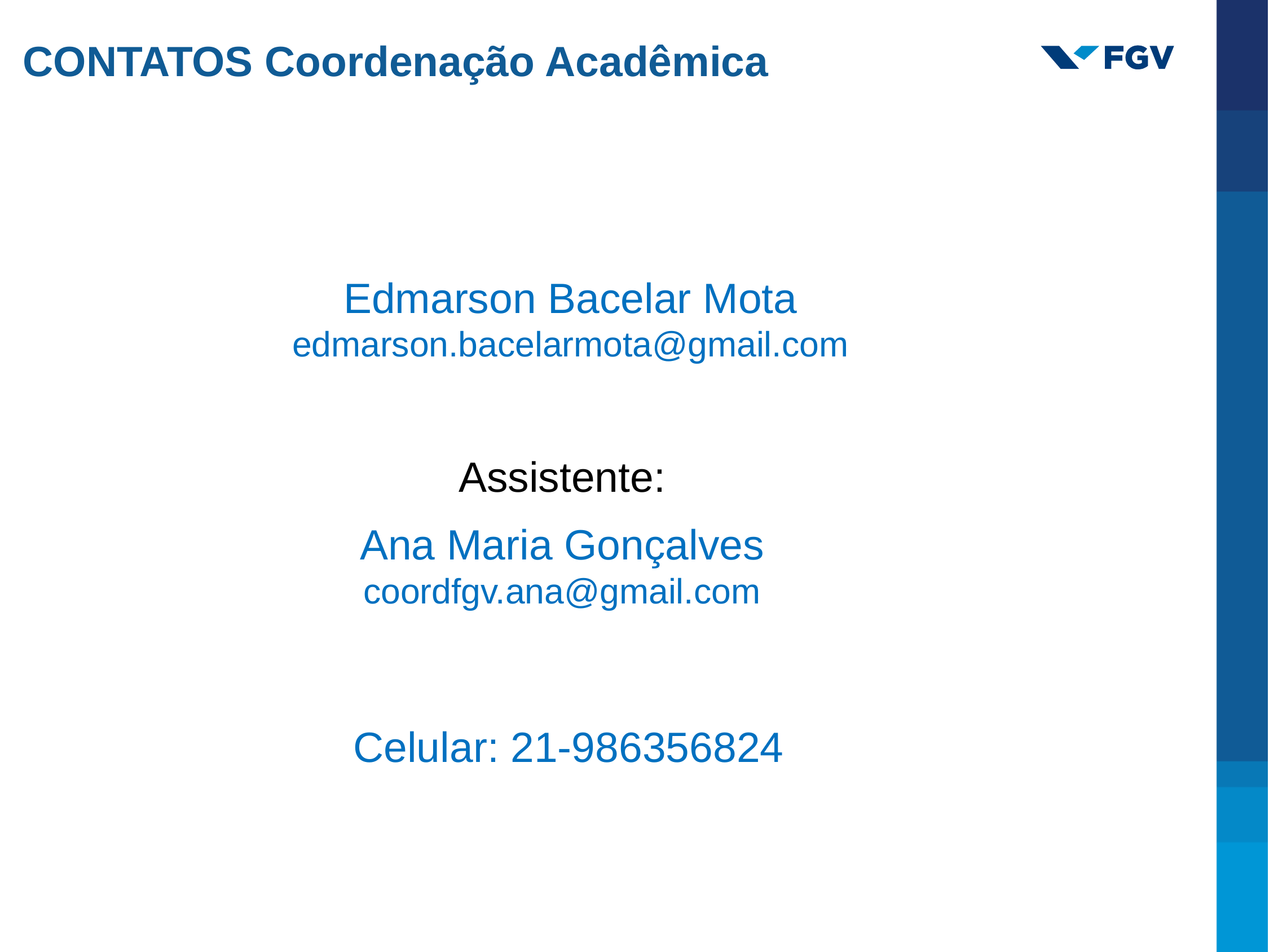

CONTATOS Coordenação Acadêmica
Edmarson Bacelar Mota
edmarson.bacelarmota@gmail.com
Assistente:

Ana Maria Gonçalves
coordfgv.ana@gmail.com
Celular: 21-986356824